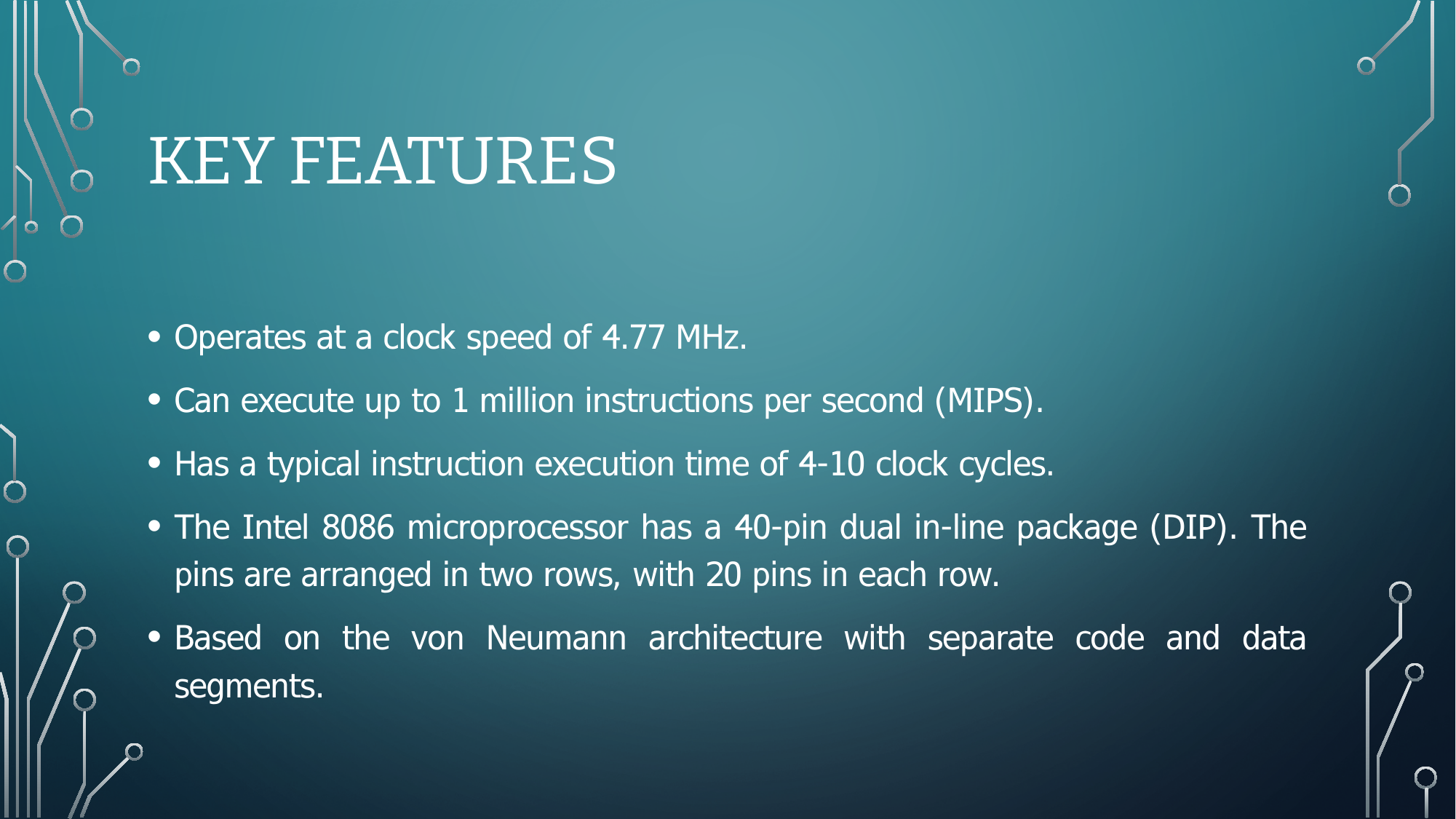

# Key features
Operates at a clock speed of 4.77 MHz.
Can execute up to 1 million instructions per second (MIPS).
Has a typical instruction execution time of 4-10 clock cycles.
The Intel 8086 microprocessor has a 40-pin dual in-line package (DIP). The pins are arranged in two rows, with 20 pins in each row.
Based on the von Neumann architecture with separate code and data segments.